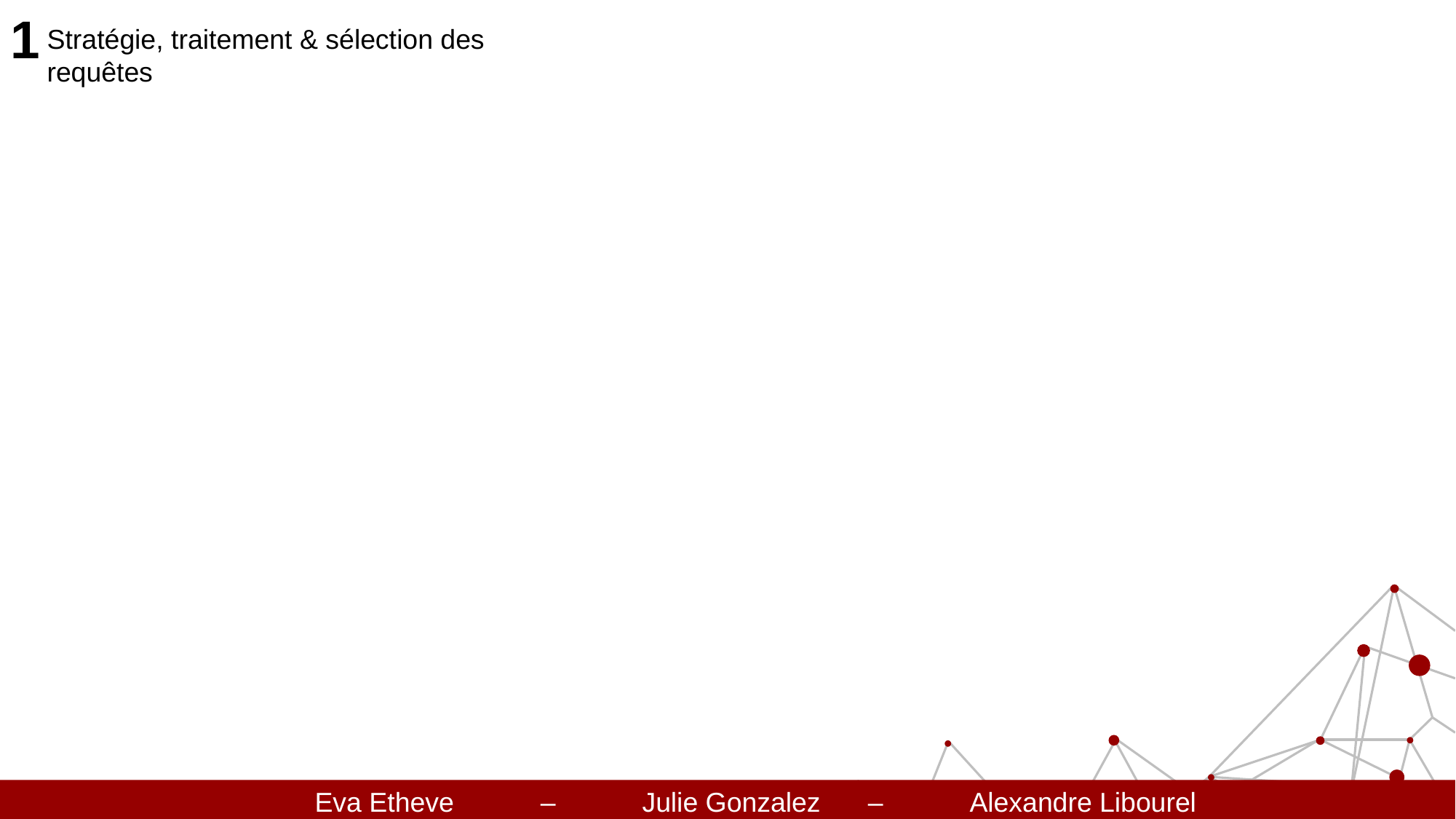

1
Stratégie, traitement & sélection des requêtes

Eva Etheve	 – 	Julie Gonzalez	 – 	Alexandre Libourel